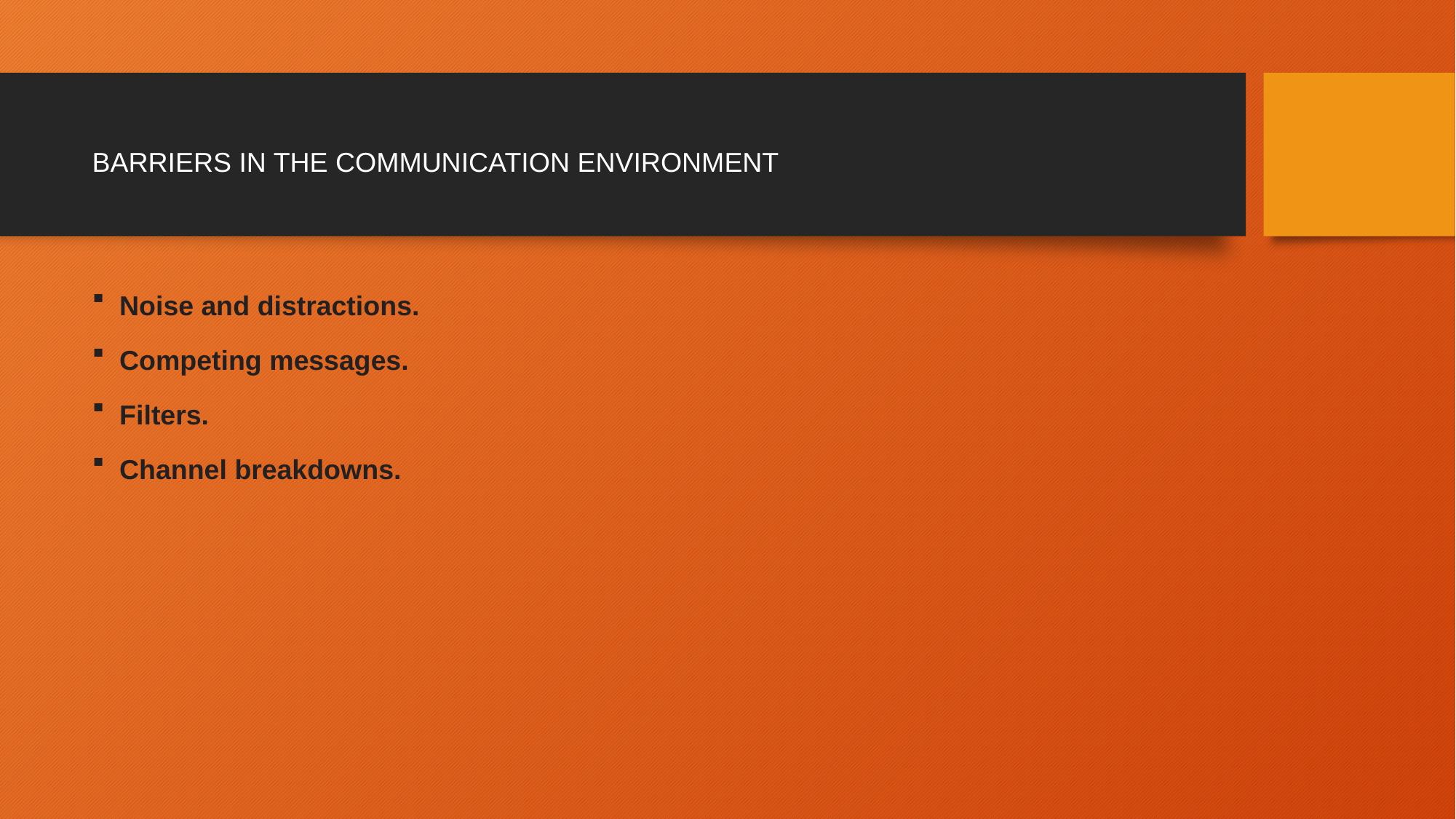

# BARRIERS IN THE COMMUNICATION ENVIRONMENT
Noise and distractions.
Competing messages.
Filters.
Channel breakdowns.